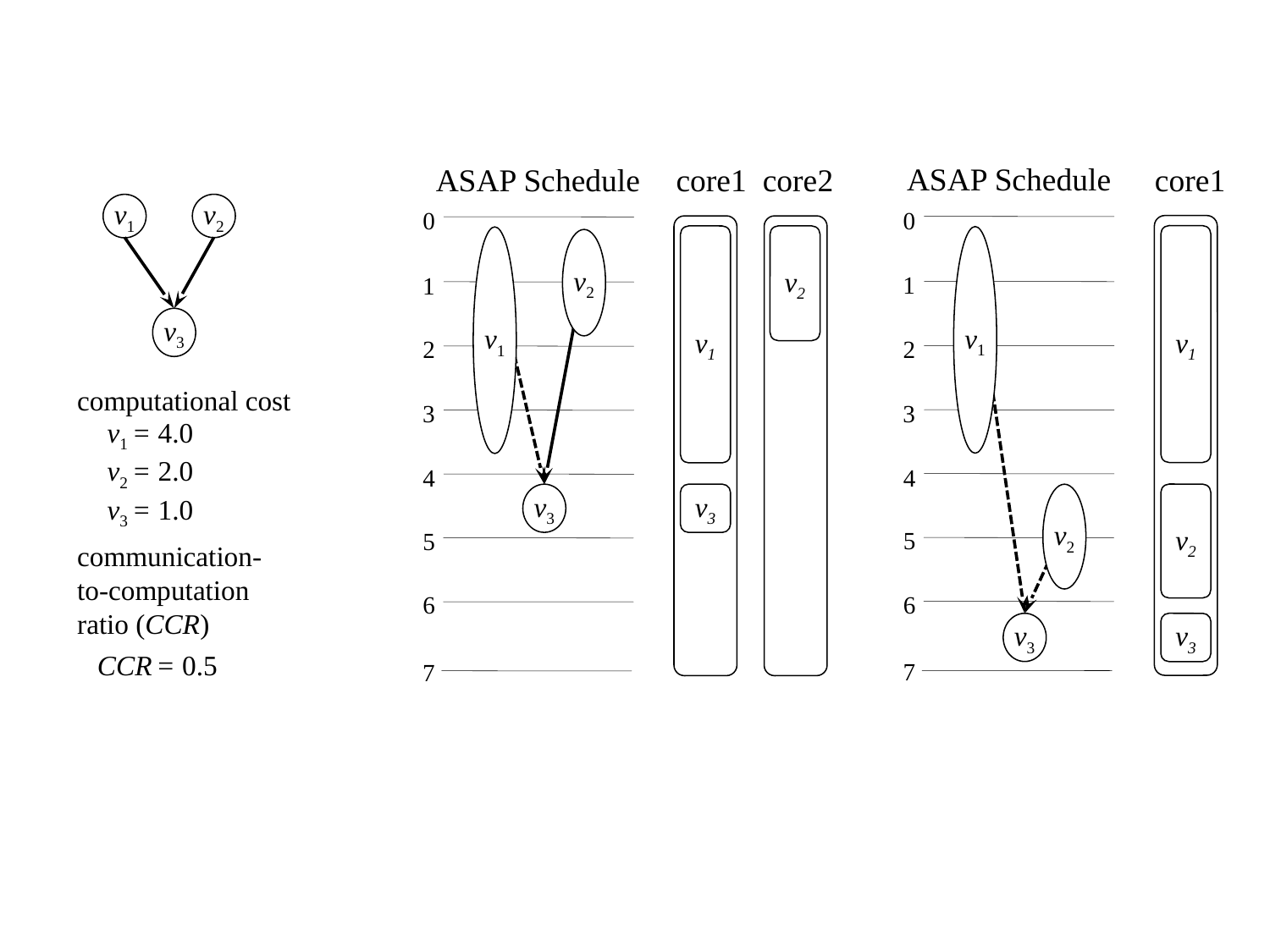

ASAP Schedule
ASAP Schedule
core1
core1  core2
v1
v2
0
0

v1
v2
v1
v1
v1
v2
1
1

v3
2
2

computational cost
3
3
v1 = 4.0
v2 = 2.0
v3 = 1.0

4
4

v2
v3
v3
v2
5
5
communication-to-computation ratio (CCR)

6
6

v3
v3
CCR = 0.5
7
7